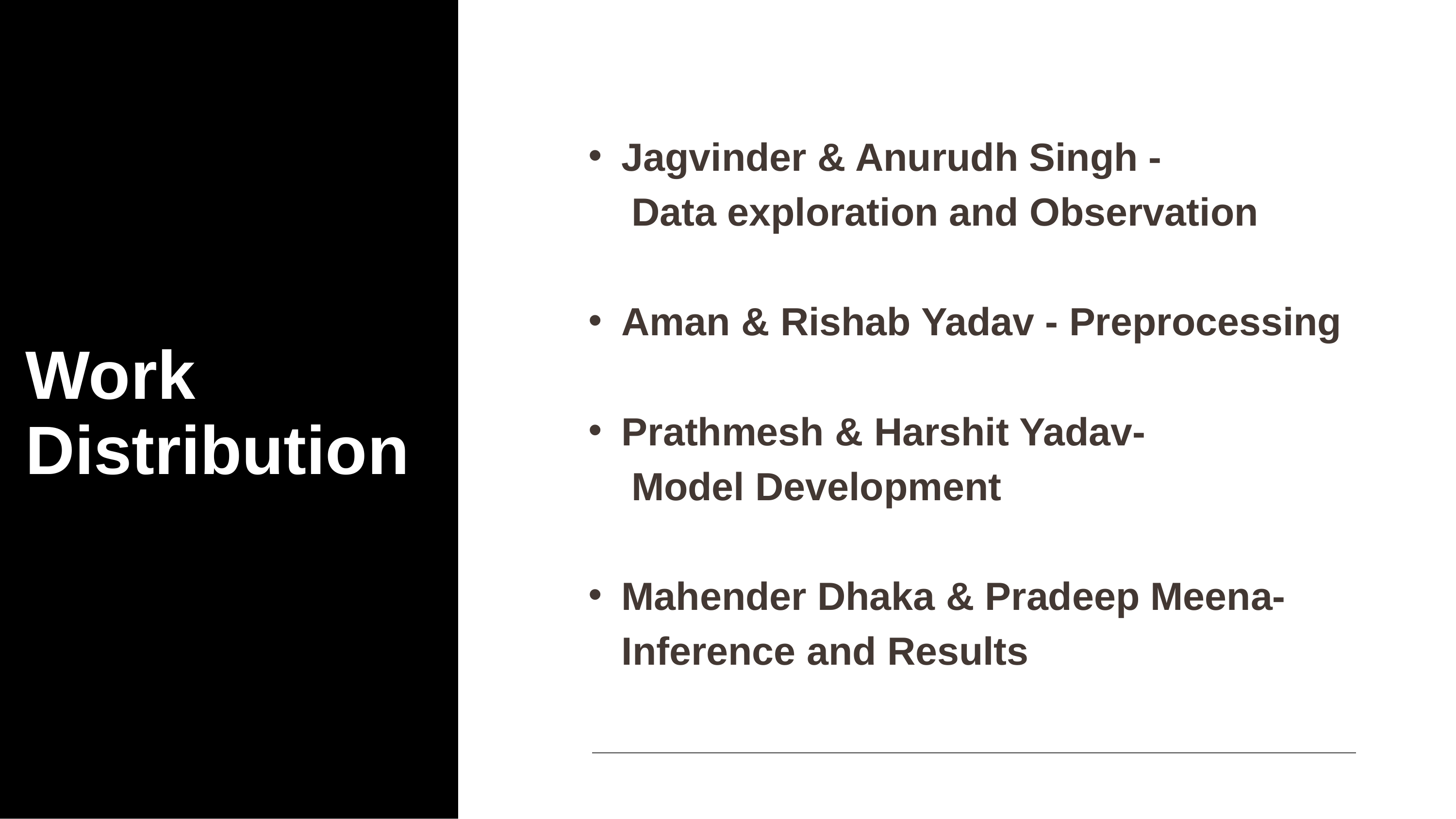

Jagvinder & Anurudh Singh -
       Data exploration and Observation

Aman & Rishab Yadav - Preprocessing

Prathmesh & Harshit Yadav-
       Model Development

Mahender Dhaka & Pradeep Meena-Inference and Results
Work
Distribution